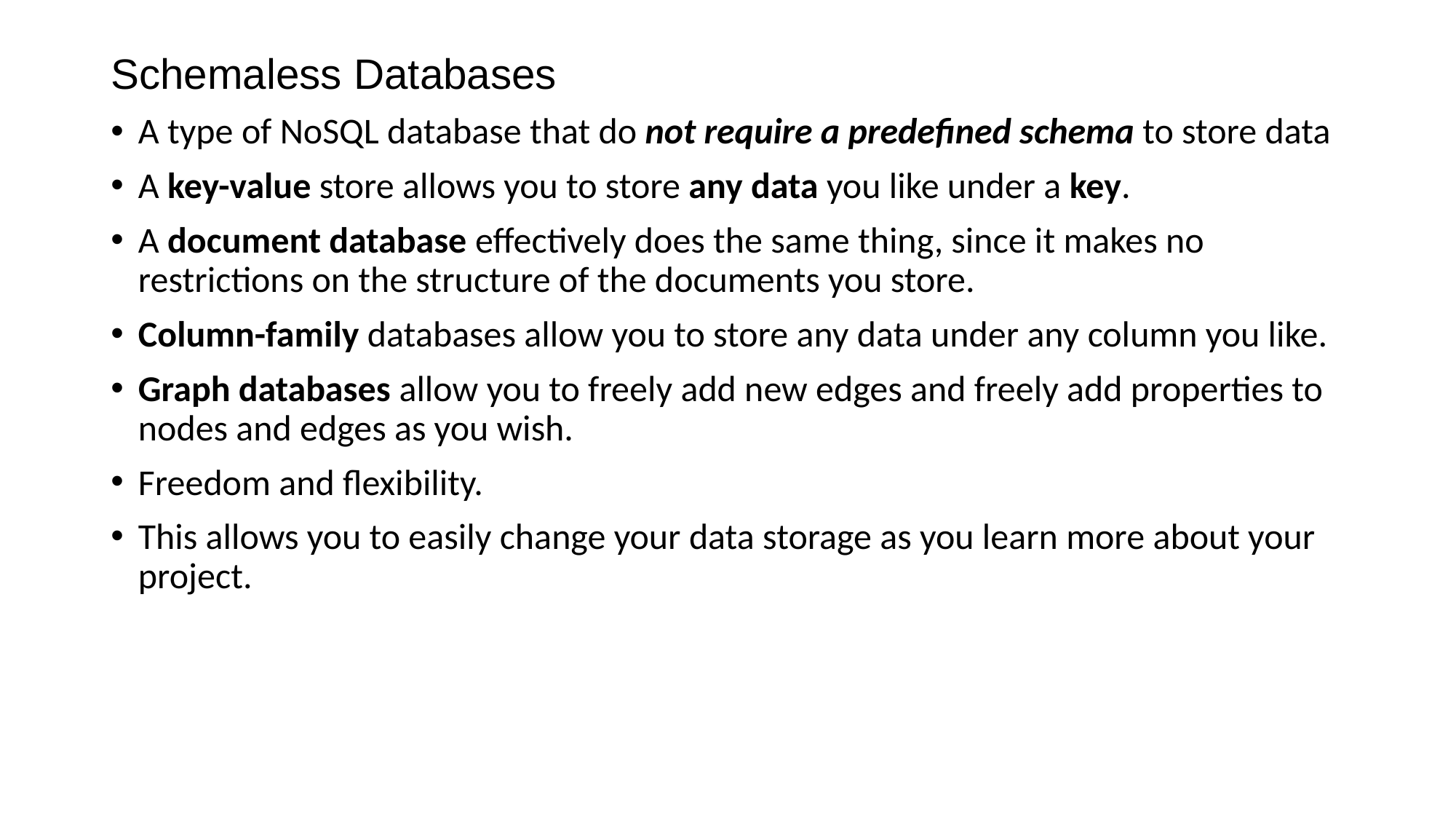

# Schemaless Databases
A type of NoSQL database that do not require a predefined schema to store data
A key-value store allows you to store any data you like under a key.
A document database effectively does the same thing, since it makes no restrictions on the structure of the documents you store.
Column-family databases allow you to store any data under any column you like.
Graph databases allow you to freely add new edges and freely add properties to nodes and edges as you wish.
Freedom and flexibility.
This allows you to easily change your data storage as you learn more about your project.